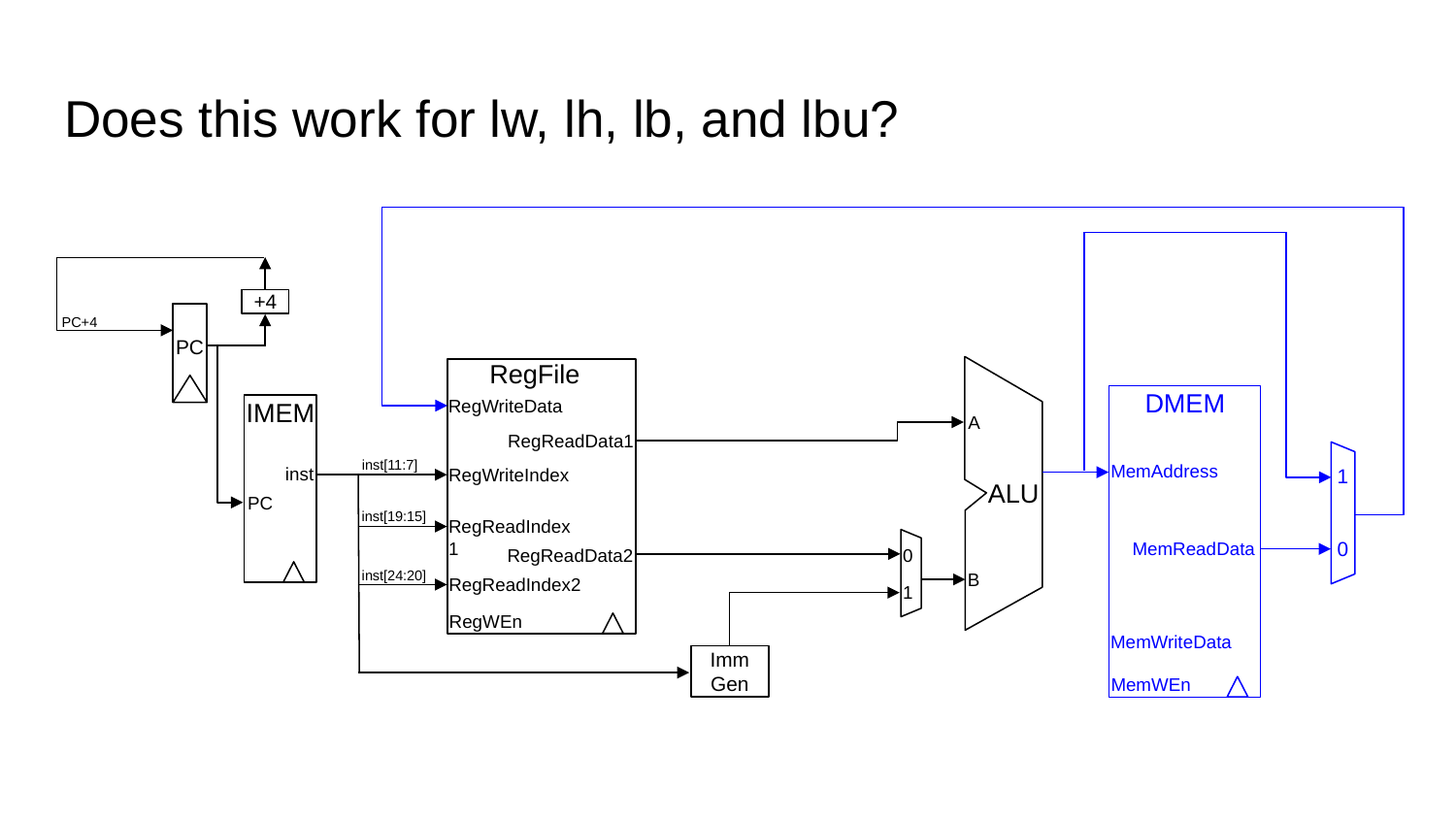

# Does this work for lw, lh, lb, and lbu?

+4

PC

PC+4

RegFile

DMEM
MemAddress
MemReadData
MemWriteData
MemWEn

RegWriteData

IMEM
A

RegReadData1
1

0
inst[11:7]
inst
RegWriteIndex
ALU
PC
inst[19:15]
RegReadIndex1
0

1
RegReadData2

inst[24:20]
B
RegReadIndex2

RegWEn

Imm Gen